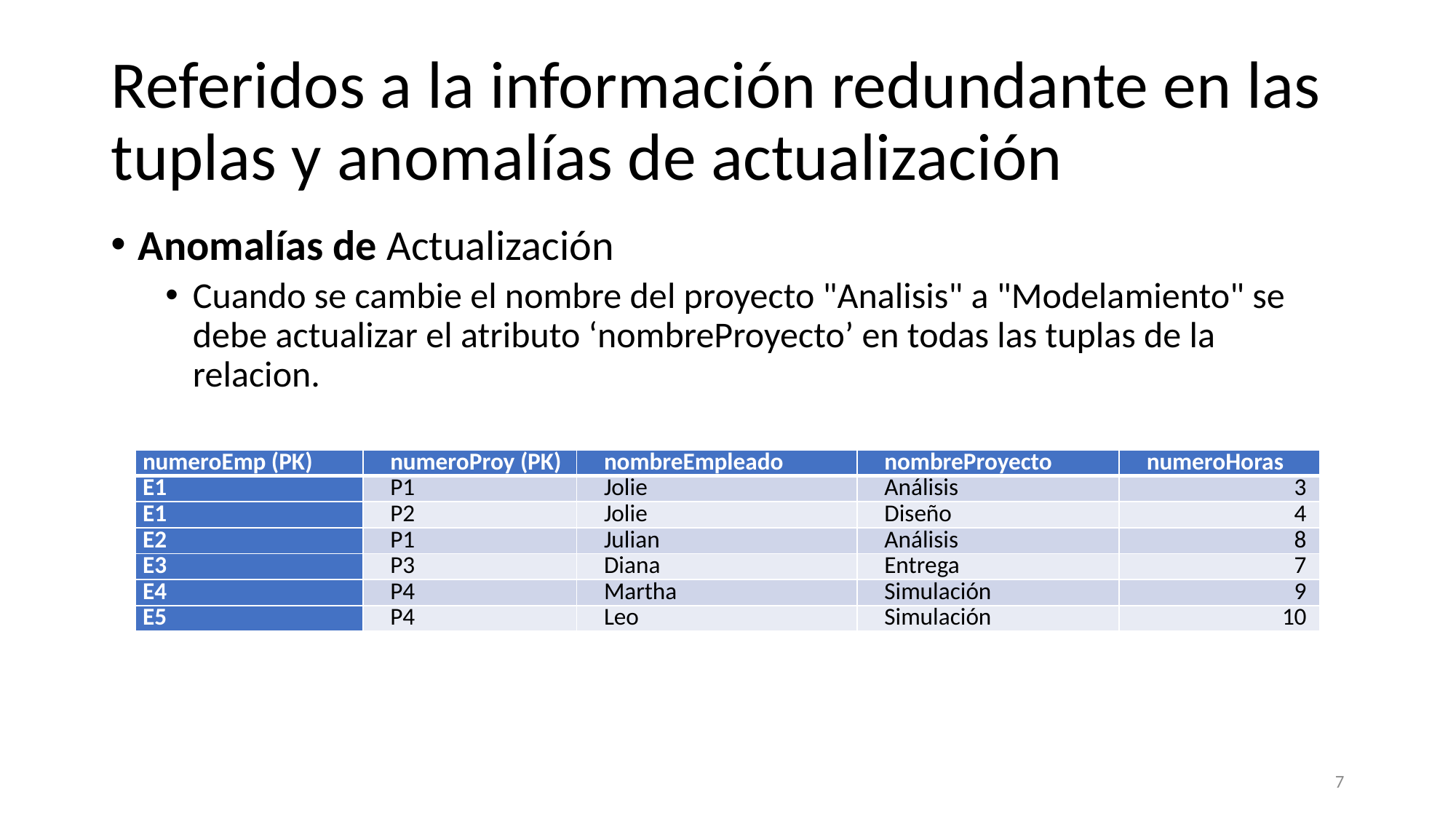

# Referidos a la información redundante en las tuplas y anomalías de actualización
Anomalías de Actualización
Cuando se cambie el nombre del proyecto "Analisis" a "Modelamiento" se debe actualizar el atributo ‘nombreProyecto’ en todas las tuplas de la relacion.
| numeroEmp (PK) | numeroProy (PK) | nombreEmpleado | nombreProyecto | numeroHoras |
| --- | --- | --- | --- | --- |
| E1 | P1 | Jolie | Análisis | 3 |
| E1 | P2 | Jolie | Diseño | 4 |
| E2 | P1 | Julian | Análisis | 8 |
| E3 | P3 | Diana | Entrega | 7 |
| E4 | P4 | Martha | Simulación | 9 |
| E5 | P4 | Leo | Simulación | 10 |
7